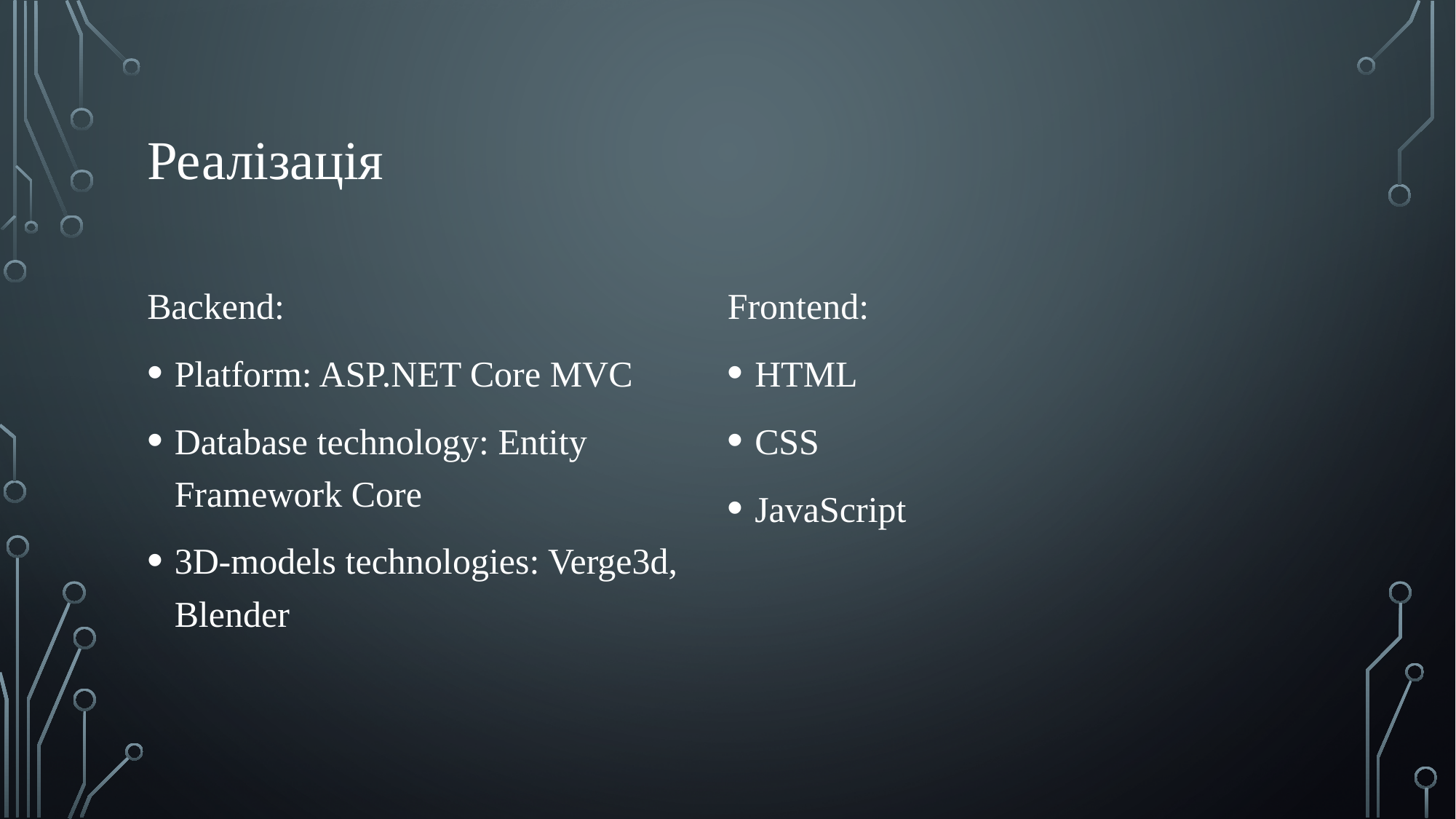

# Реалізація
Backend:
Platform: ASP.NET Core MVC
Database technology: Entity Framework Core
3D-models technologies: Verge3d, Blender
Frontend:
HTML
CSS
JavaScript